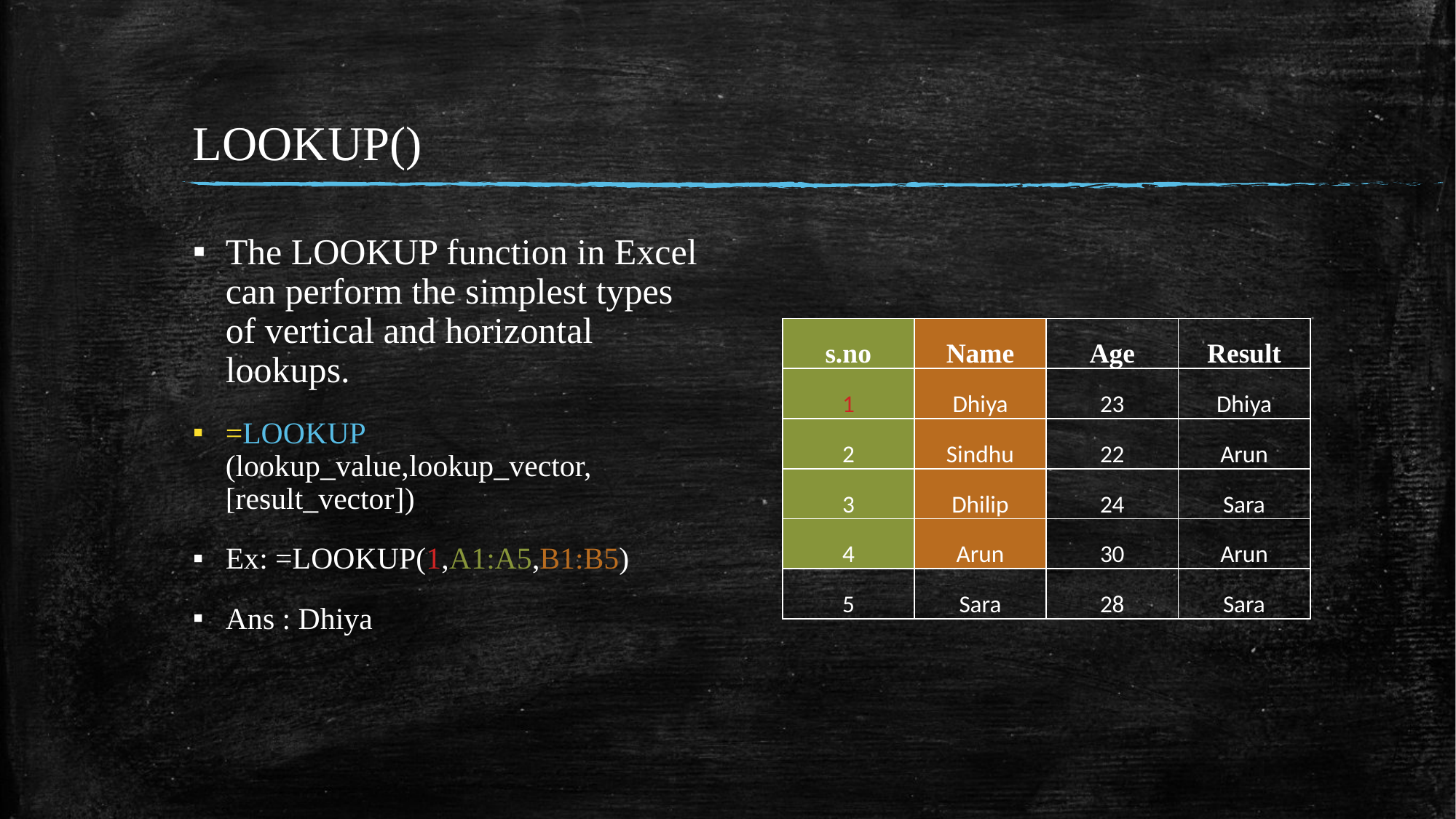

# LOOKUP()
The LOOKUP function in Excel can perform the simplest types of vertical and horizontal lookups.
=LOOKUP(lookup_value,lookup_vector,[result_vector])
Ex: =LOOKUP(1,A1:A5,B1:B5)
Ans : Dhiya
| s.no | Name | Age | Result |
| --- | --- | --- | --- |
| 1 | Dhiya | 23 | Dhiya |
| 2 | Sindhu | 22 | Arun |
| 3 | Dhilip | 24 | Sara |
| 4 | Arun | 30 | Arun |
| 5 | Sara | 28 | Sara |